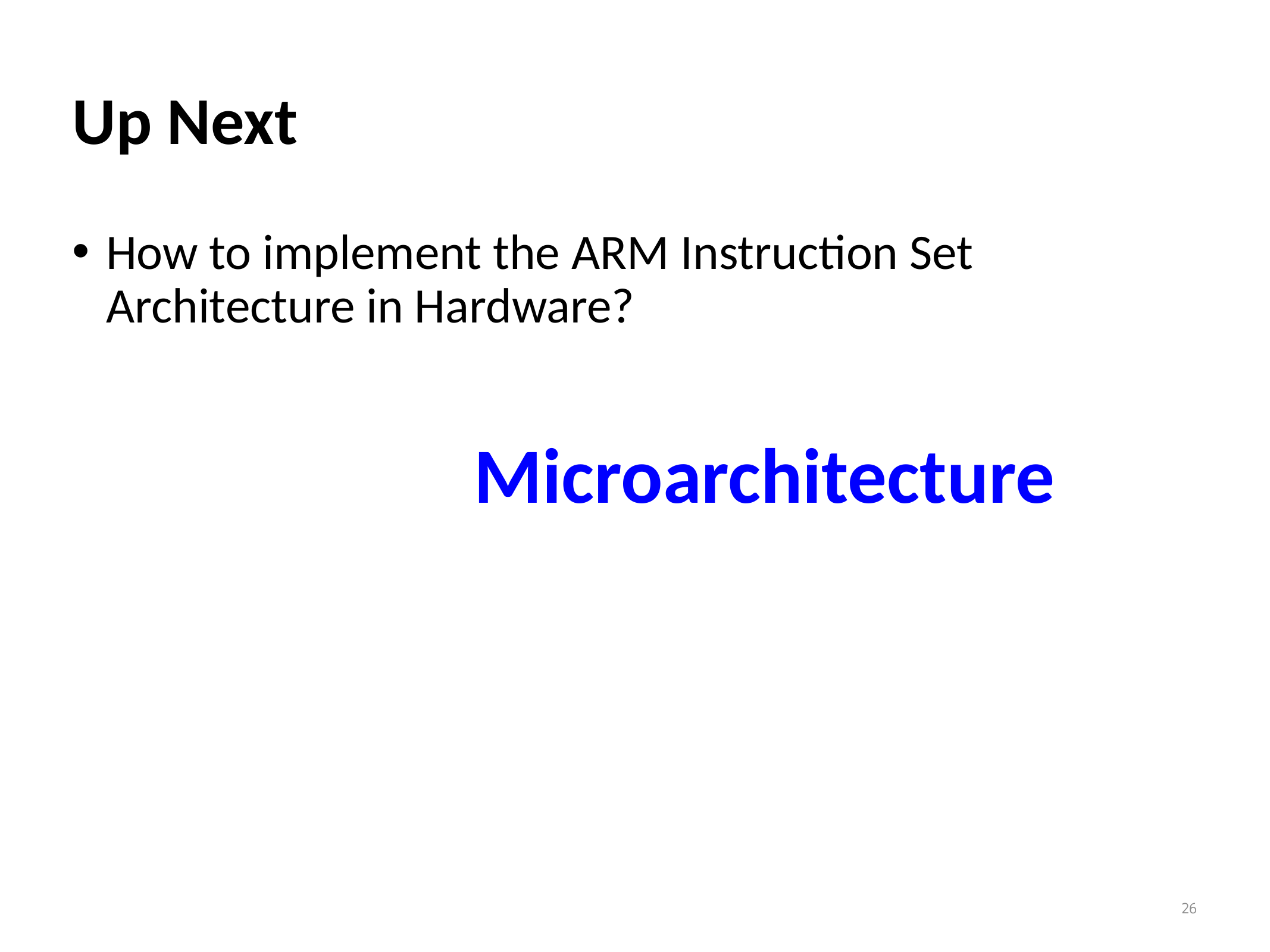

# Up Next

How to implement the ARM Instruction Set   Architecture in Hardware?

				Microarchitecture
26